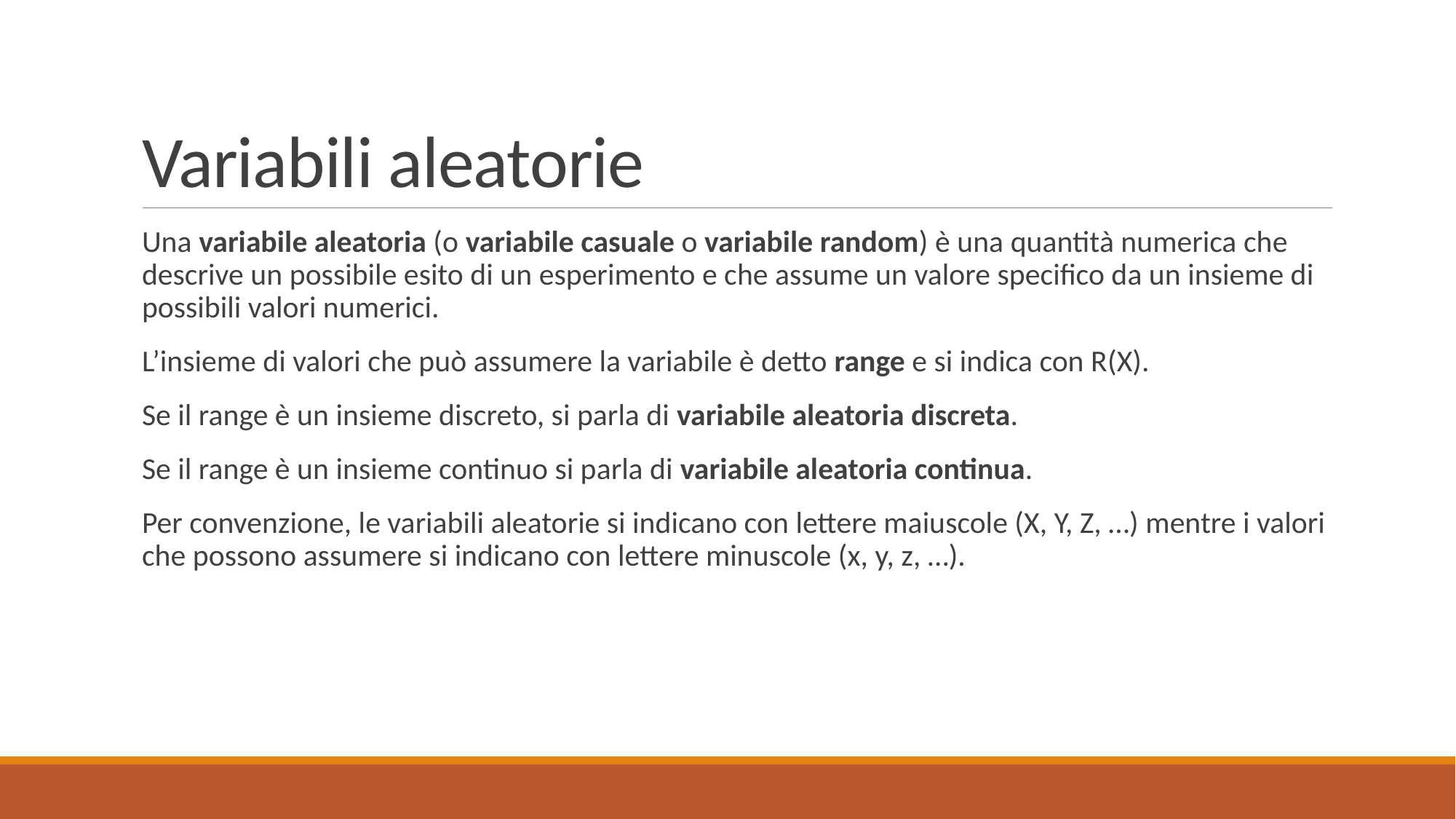

# Variabili aleatorie
Una variabile aleatoria (o variabile casuale o variabile random) è una quantità numerica che descrive un possibile esito di un esperimento e che assume un valore specifico da un insieme di possibili valori numerici.
L’insieme di valori che può assumere la variabile è detto range e si indica con R(X).
Se il range è un insieme discreto, si parla di variabile aleatoria discreta.
Se il range è un insieme continuo si parla di variabile aleatoria continua.
Per convenzione, le variabili aleatorie si indicano con lettere maiuscole (X, Y, Z, …) mentre i valori che possono assumere si indicano con lettere minuscole (x, y, z, …).